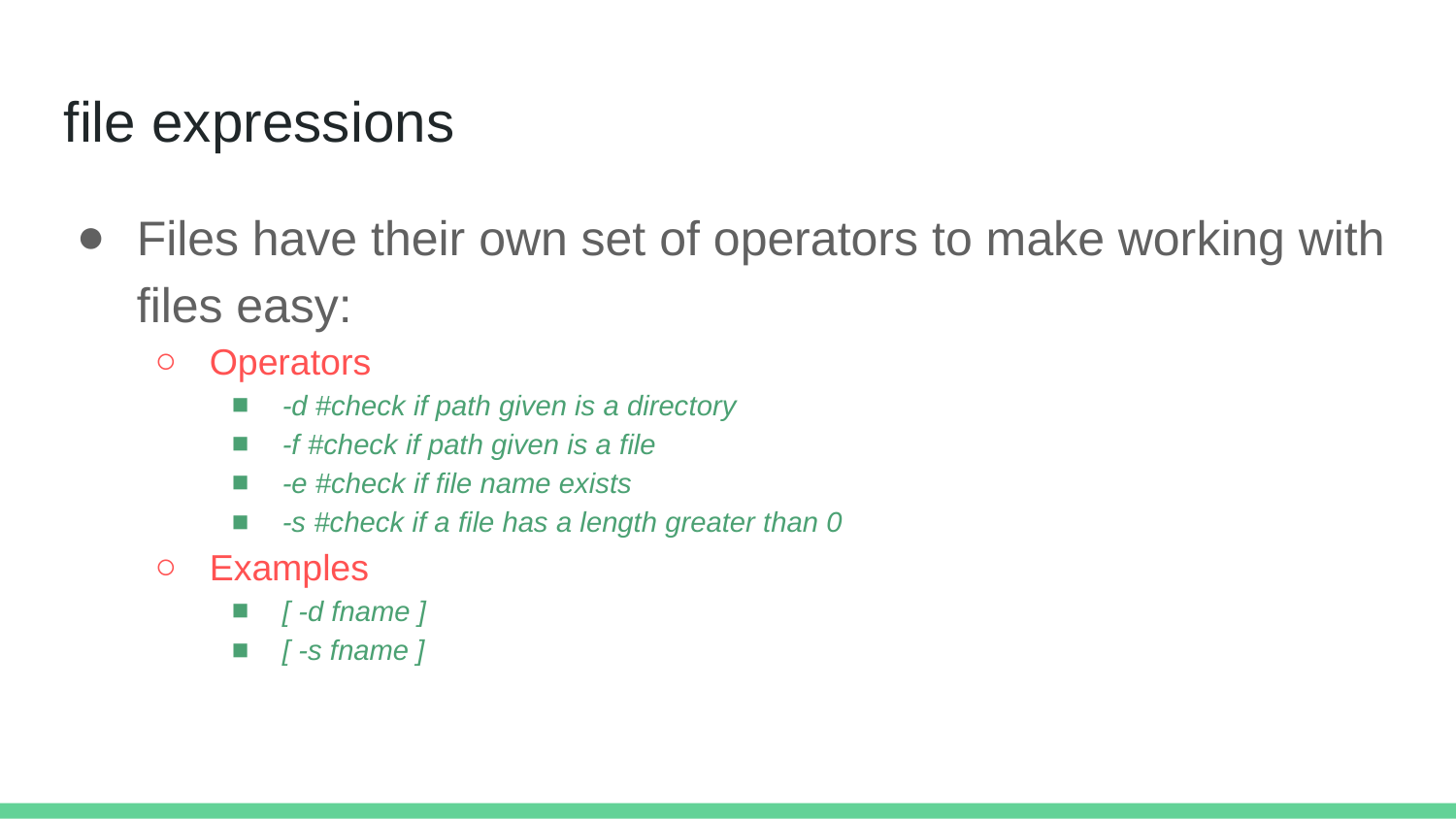

file expressions
Files have their own set of operators to make working with files easy:
Operators
-d #check if path given is a directory
-f #check if path given is a file
-e #check if file name exists
-s #check if a file has a length greater than 0
Examples
[ -d fname ]
[ -s fname ]